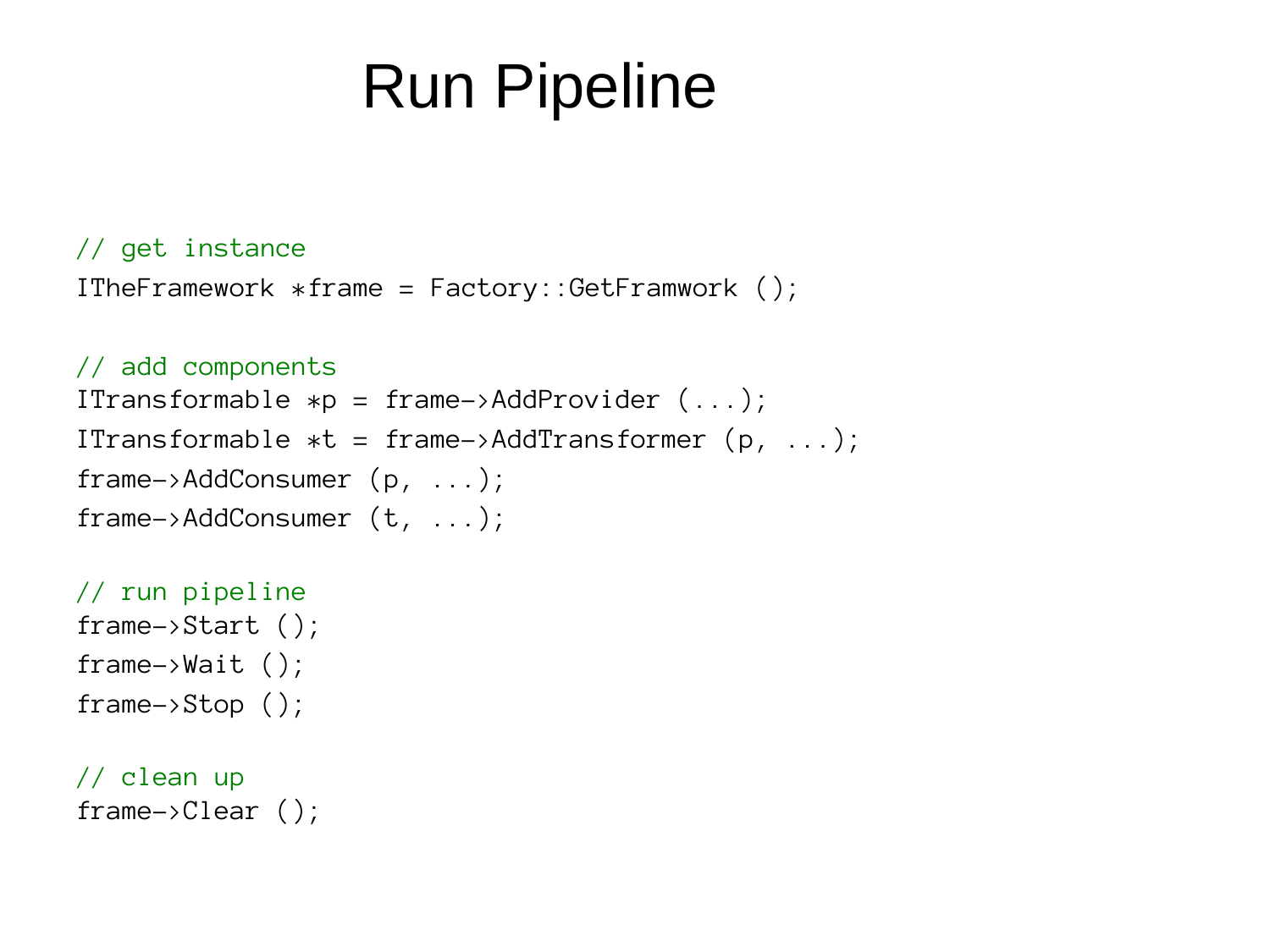

# Run Pipeline
// get instance
ITheFramework *frame = Factory::GetFramwork ();

// add components
ITransformable *p = frame->AddProvider (...);
ITransformable *t = frame->AddTransformer (p, ...);
frame->AddConsumer (p, ...);
frame->AddConsumer (t, ...);
// run pipeline
frame->Start ();
frame->Wait ();
frame->Stop ();
// clean up
frame->Clear ();